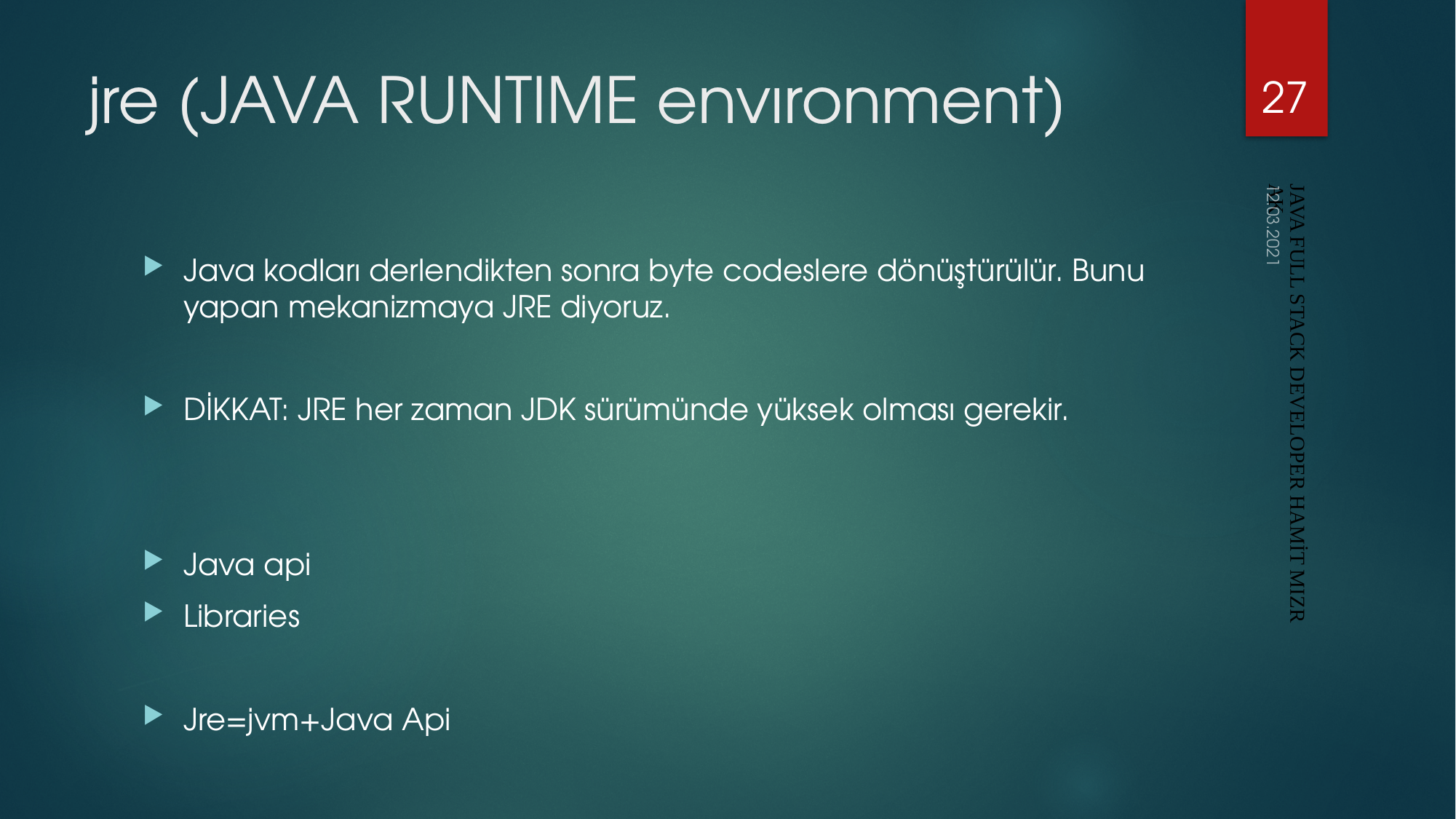

27
# jre (JAVA RUNTIME envıronment)
12.03.2021
Java kodları derlendikten sonra byte codeslere dönüştürülür. Bunu yapan mekanizmaya JRE diyoruz.

DİKKAT: JRE her zaman JDK sürümünde yüksek olması gerekir.

Java api
Libraries

Jre=jvm+Java Api
JAVA FULL STACK DEVELOPER HAMİT MIZRAK